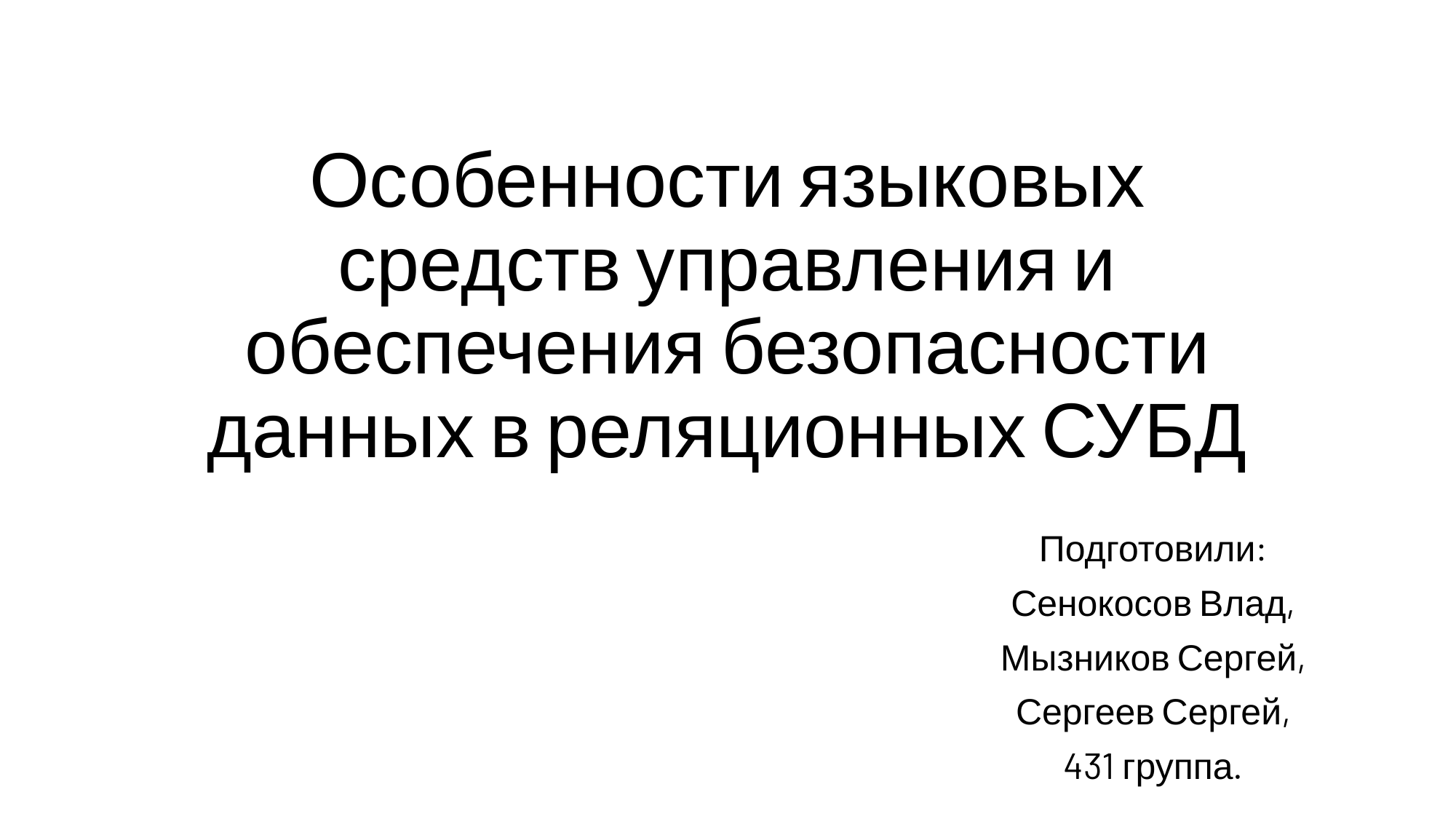

# Особенности языковых средств управления и обеспечения безопасности данных в реляционных СУБД
Подготовили:
Сенокосов Влад,
Мызников Сергей,
Сергеев Сергей,
431 группа.